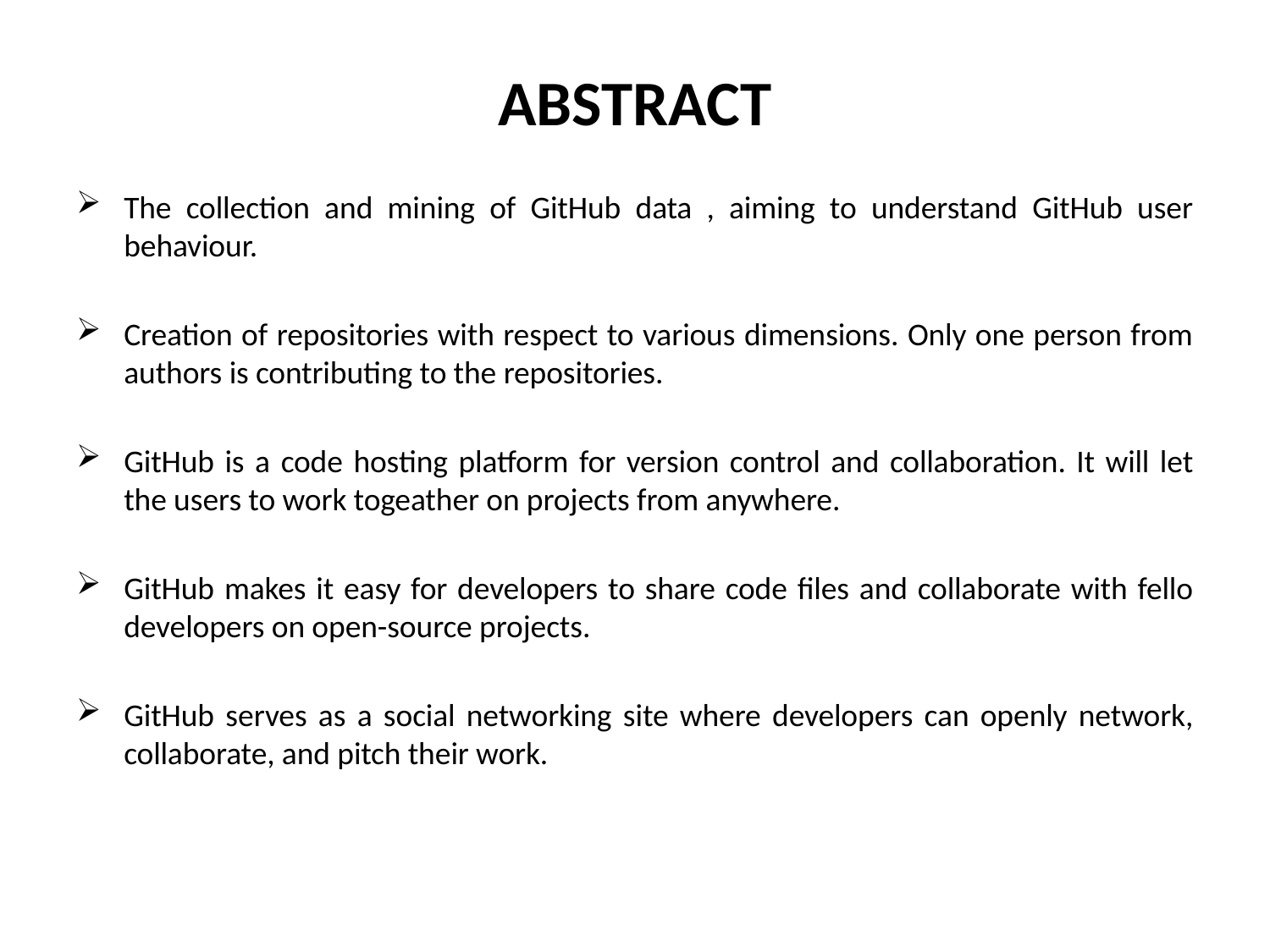

# ABSTRACT
The collection and mining of GitHub data , aiming to understand GitHub user behaviour.

Creation of repositories with respect to various dimensions. Only one person from authors is contributing to the repositories.

GitHub is a code hosting platform for version control and collaboration. It will let the users to work togeather on projects from anywhere.

GitHub makes it easy for developers to share code files and collaborate with fello developers on open-source projects.

GitHub serves as a social networking site where developers can openly network, collaborate, and pitch their work.

3